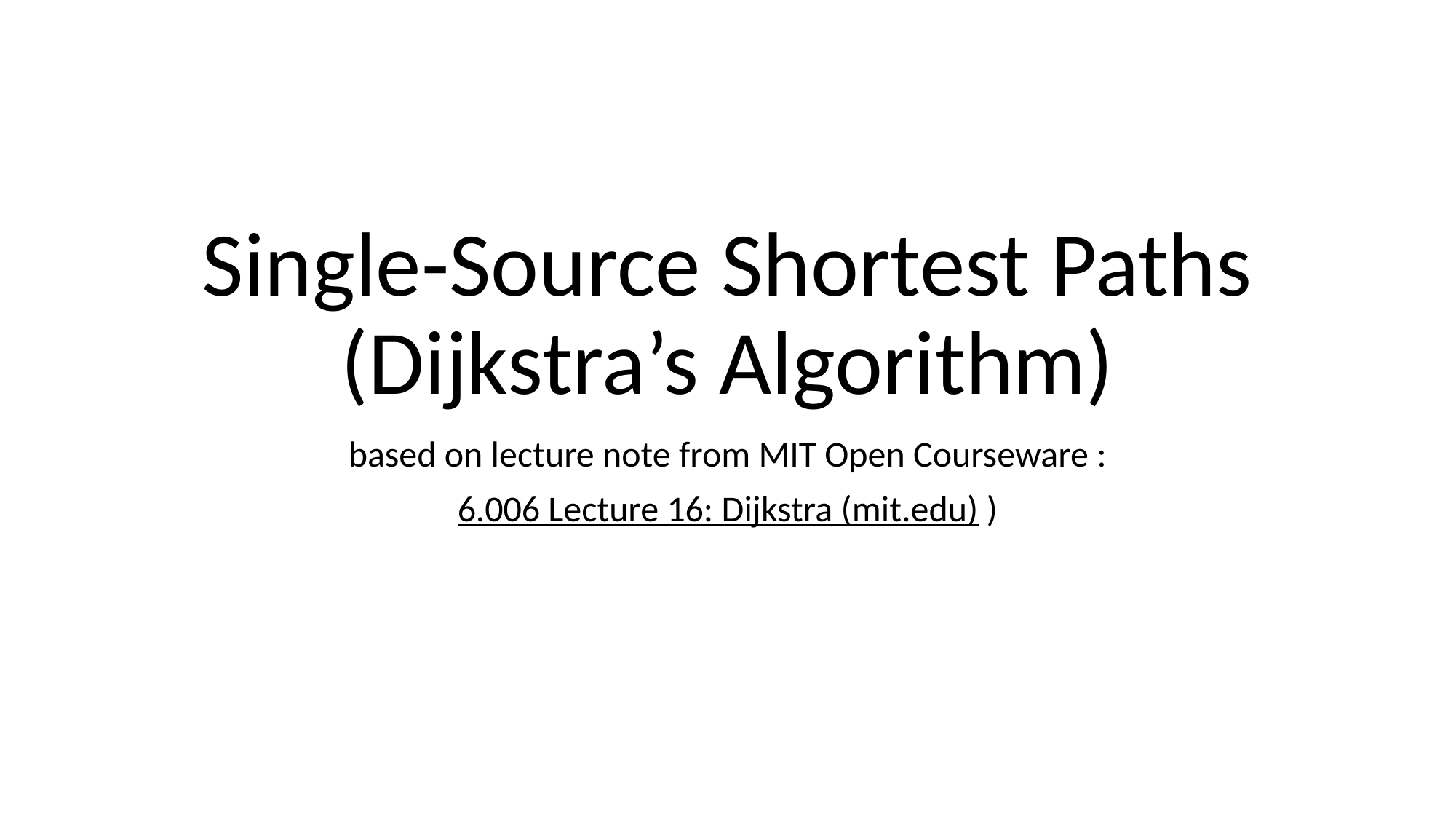

# Single-Source Shortest Paths (Dijkstra’s Algorithm)
based on lecture note from MIT Open Courseware :
6.006 Lecture 16: Dijkstra (mit.edu) )